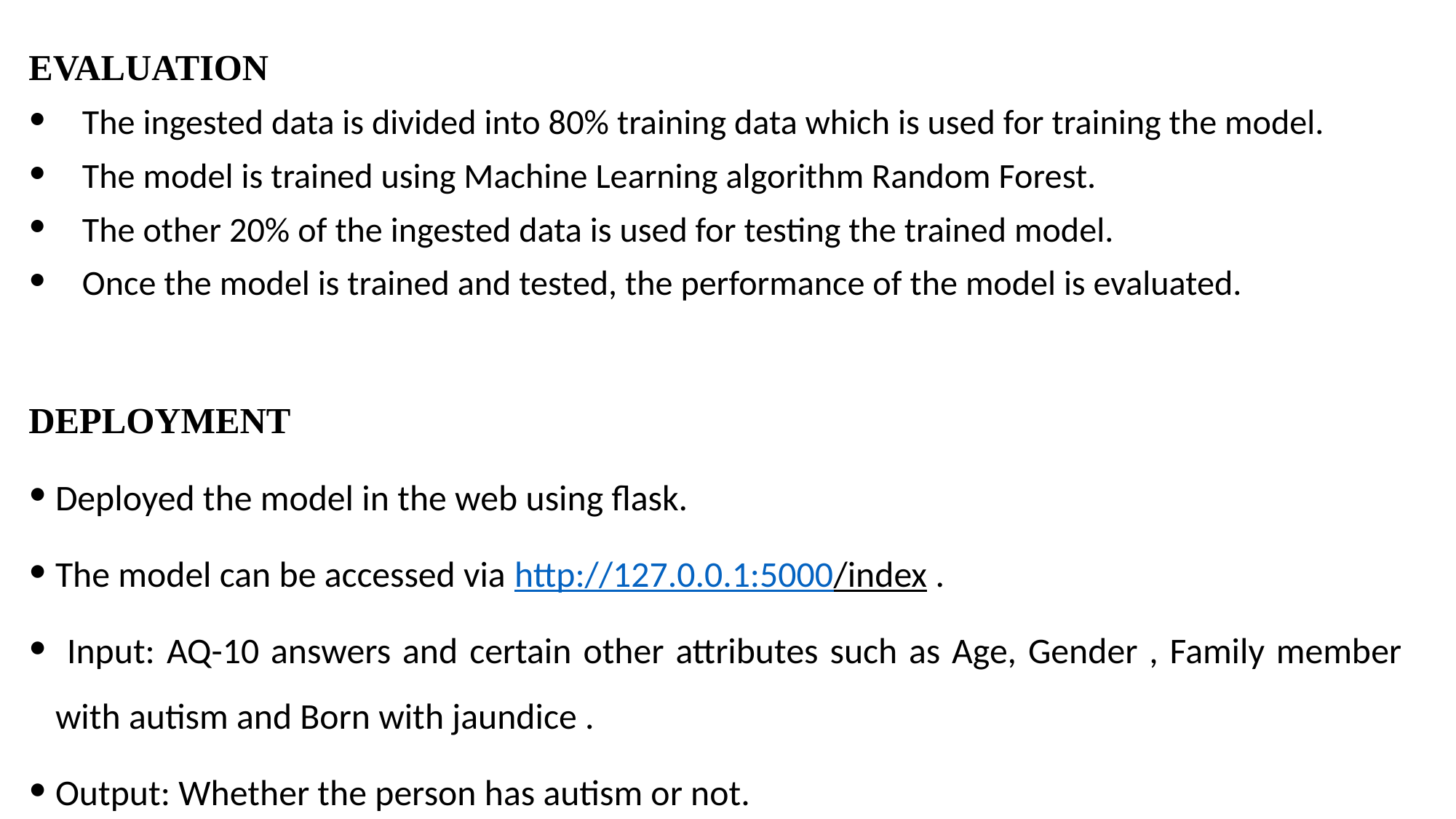

EVALUATION
The ingested data is divided into 80% training data which is used for training the model.
The model is trained using Machine Learning algorithm Random Forest.
The other 20% of the ingested data is used for testing the trained model.
Once the model is trained and tested, the performance of the model is evaluated.

DEPLOYMENT
Deployed the model in the web using flask.
The model can be accessed via http://127.0.0.1:5000/index .
 Input: AQ-10 answers and certain other attributes such as Age, Gender , Family member with autism and Born with jaundice .
Output: Whether the person has autism or not.